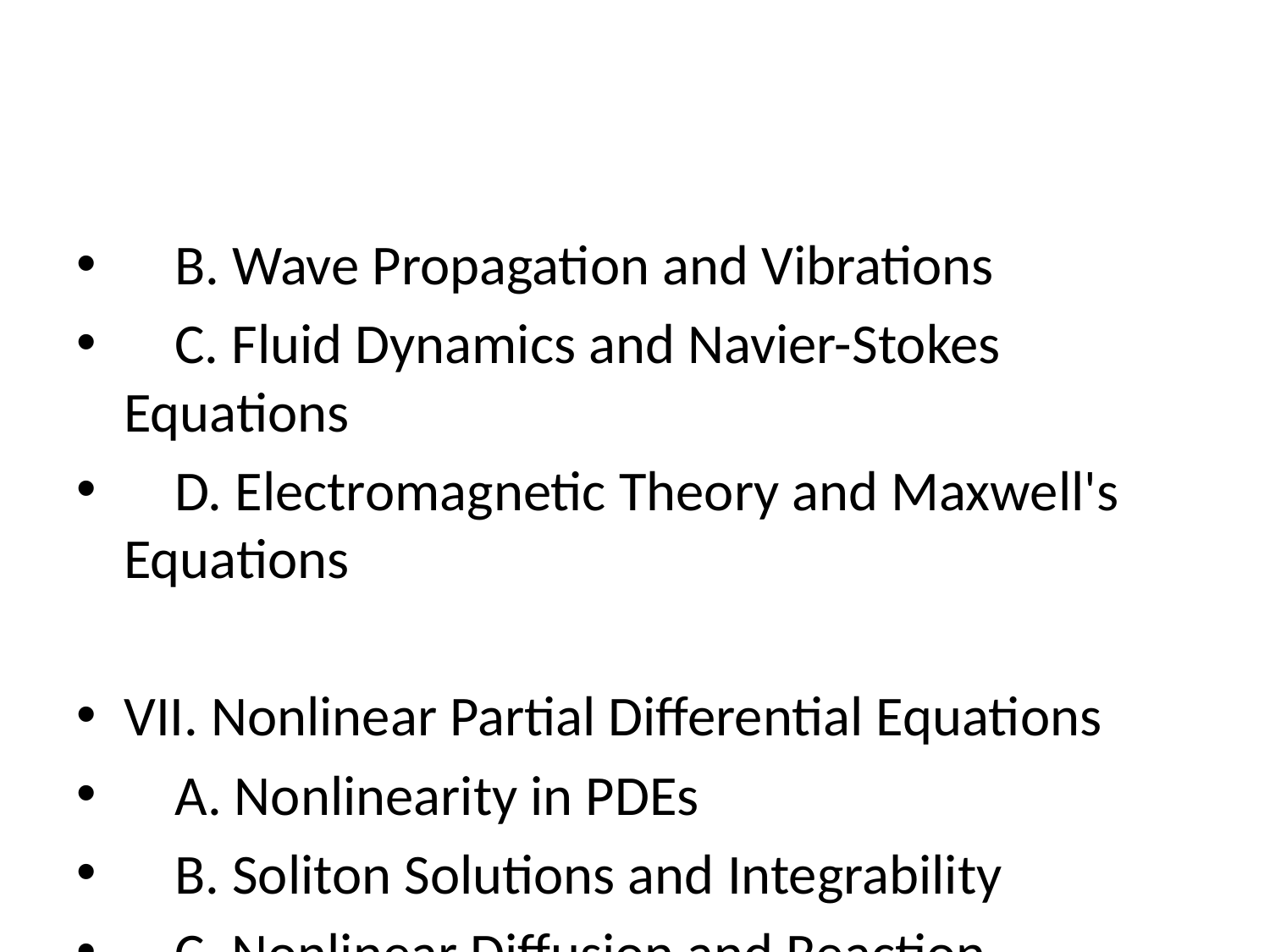

#
    B. Wave Propagation and Vibrations
    C. Fluid Dynamics and Navier-Stokes Equations
    D. Electromagnetic Theory and Maxwell's Equations

VII. Nonlinear Partial Differential Equations
    A. Nonlinearity in PDEs
    B. Soliton Solutions and Integrability
    C. Nonlinear Diffusion and Reaction-Diffusion Equations

VIII. Advanced Topics in Partial Differential Equations